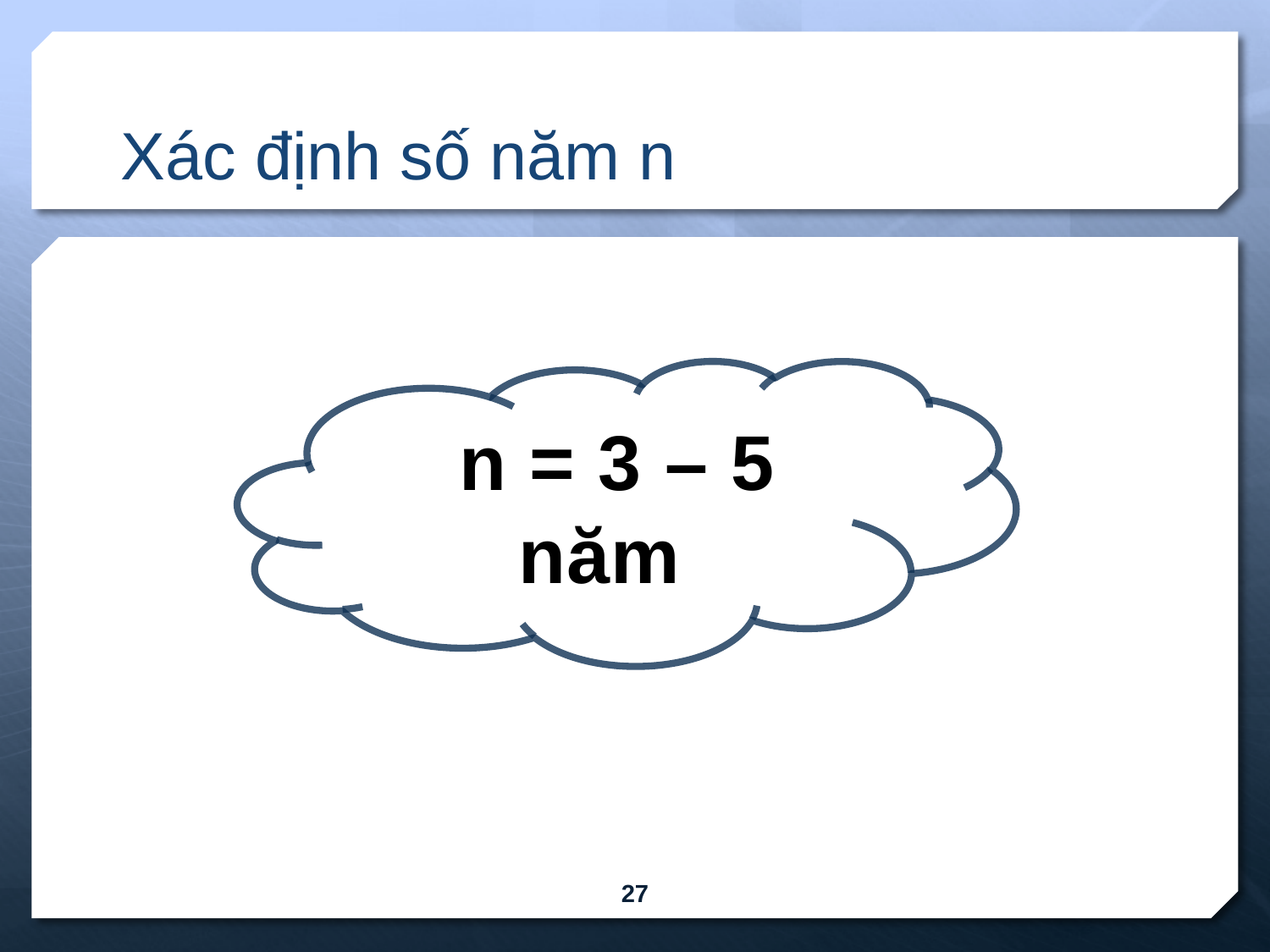

# Xác định số năm n
  n = 3 – 5 năm
27